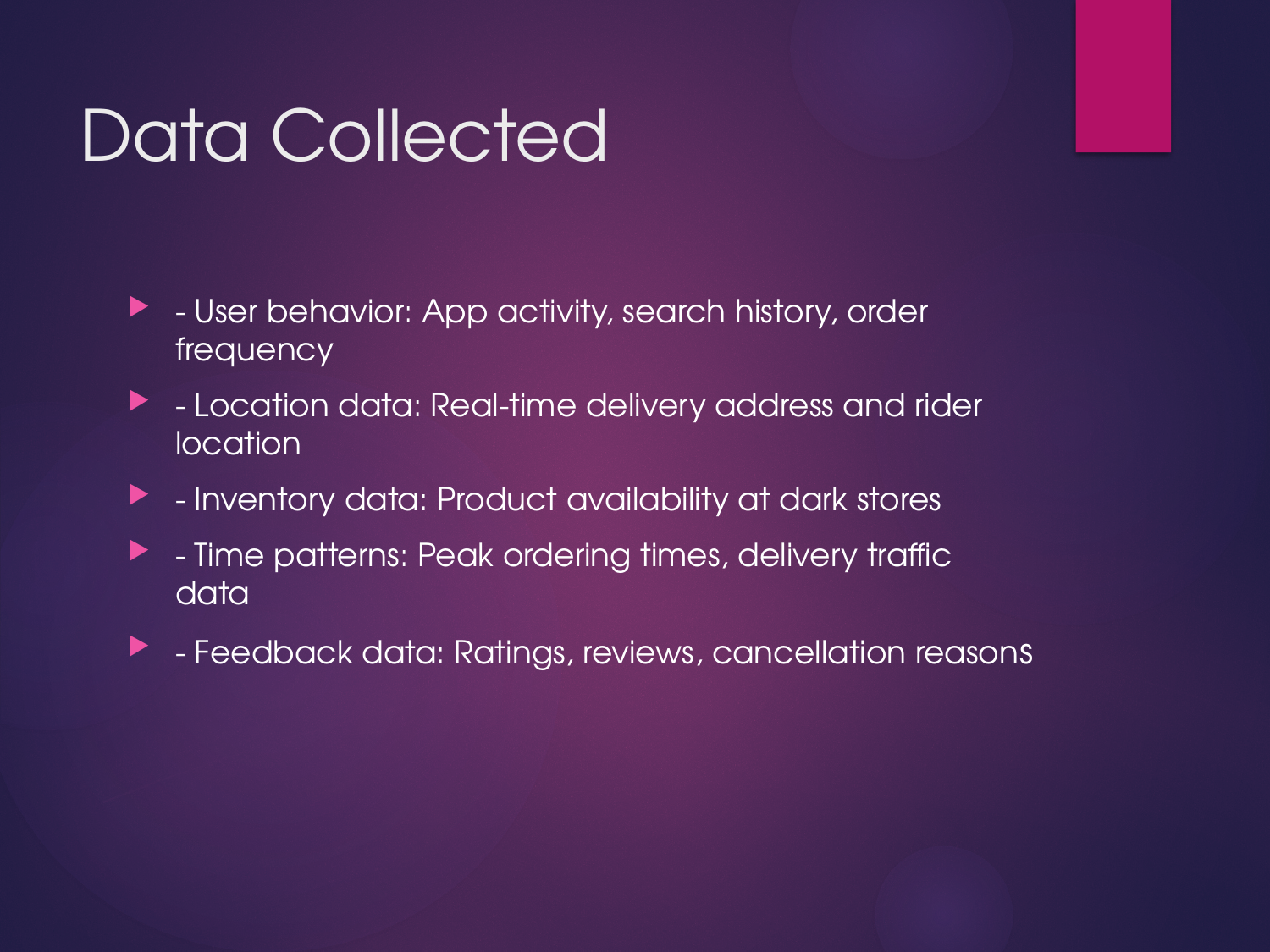

# Data Collected
- User behavior: App activity, search history, order frequency
- Location data: Real-time delivery address and rider location
- Inventory data: Product availability at dark stores
- Time patterns: Peak ordering times, delivery traffic data
- Feedback data: Ratings, reviews, cancellation reasons